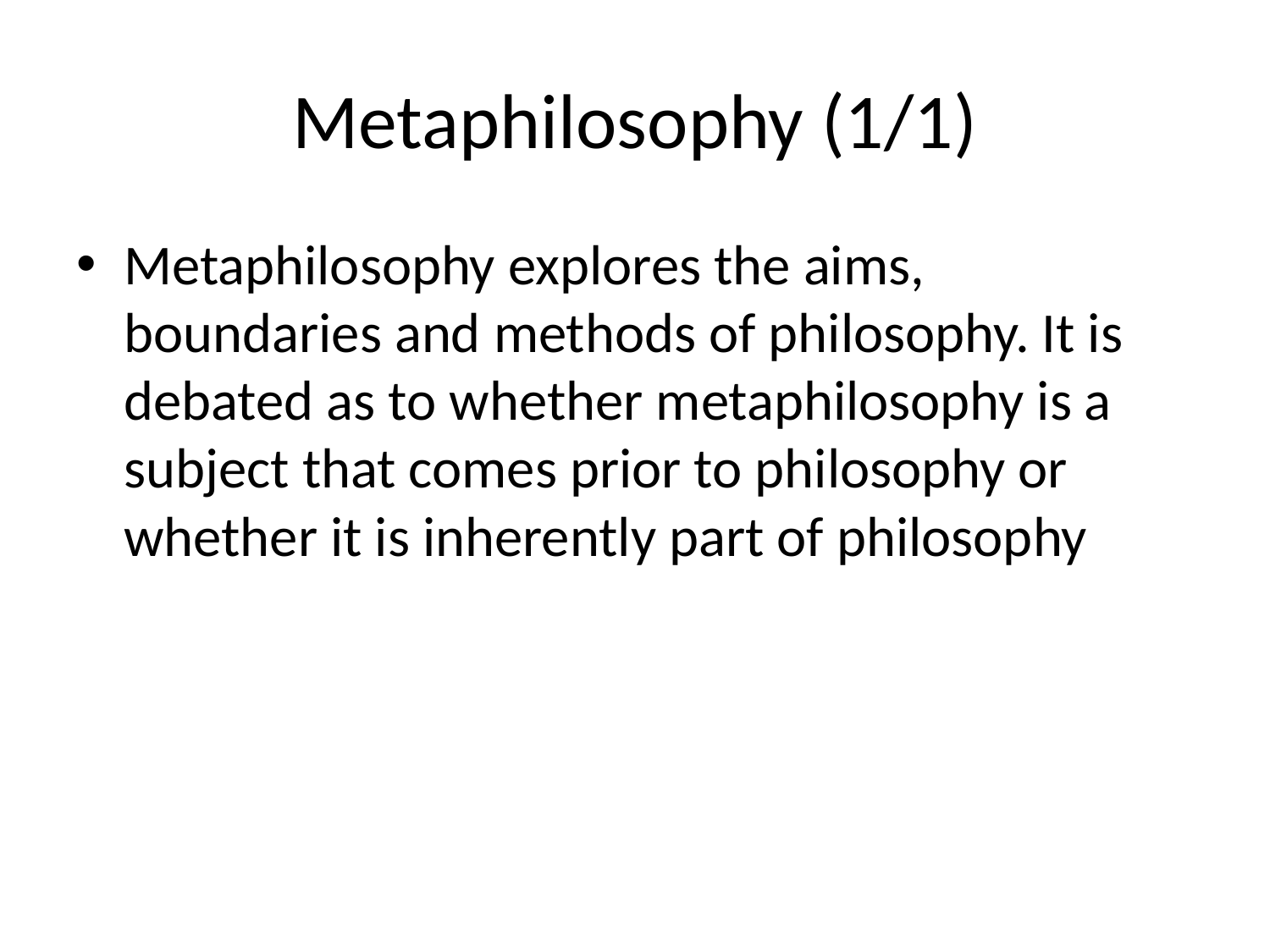

# Metaphilosophy (1/1)
Metaphilosophy explores the aims, boundaries and methods of philosophy. It is debated as to whether metaphilosophy is a subject that comes prior to philosophy or whether it is inherently part of philosophy